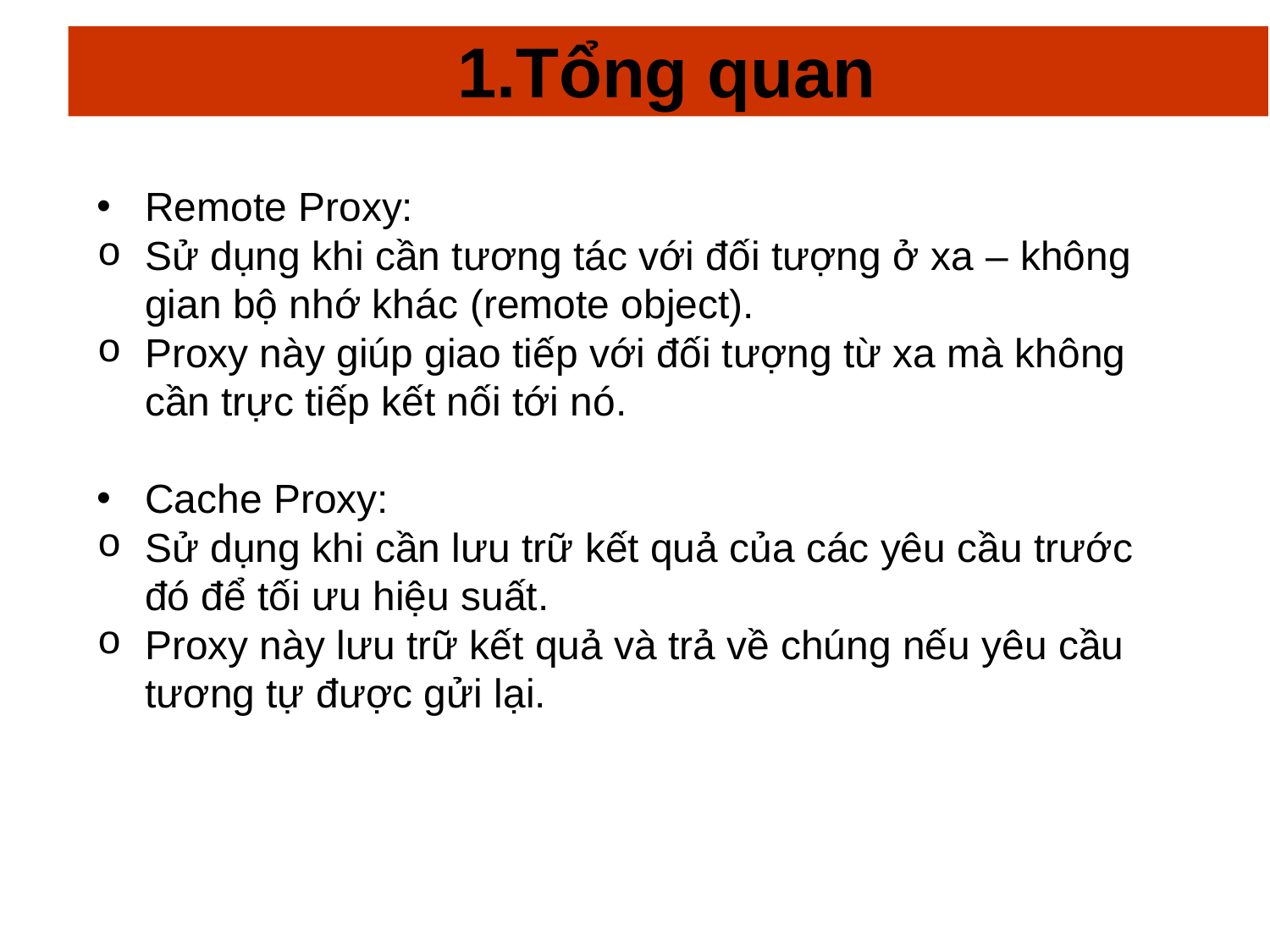

# 1.Tổng quan
Remote Proxy:
Sử dụng khi cần tương tác với đối tượng ở xa – không gian bộ nhớ khác (remote object).
Proxy này giúp giao tiếp với đối tượng từ xa mà không cần trực tiếp kết nối tới nó.

Cache Proxy:
Sử dụng khi cần lưu trữ kết quả của các yêu cầu trước đó để tối ưu hiệu suất.
Proxy này lưu trữ kết quả và trả về chúng nếu yêu cầu tương tự được gửi lại.